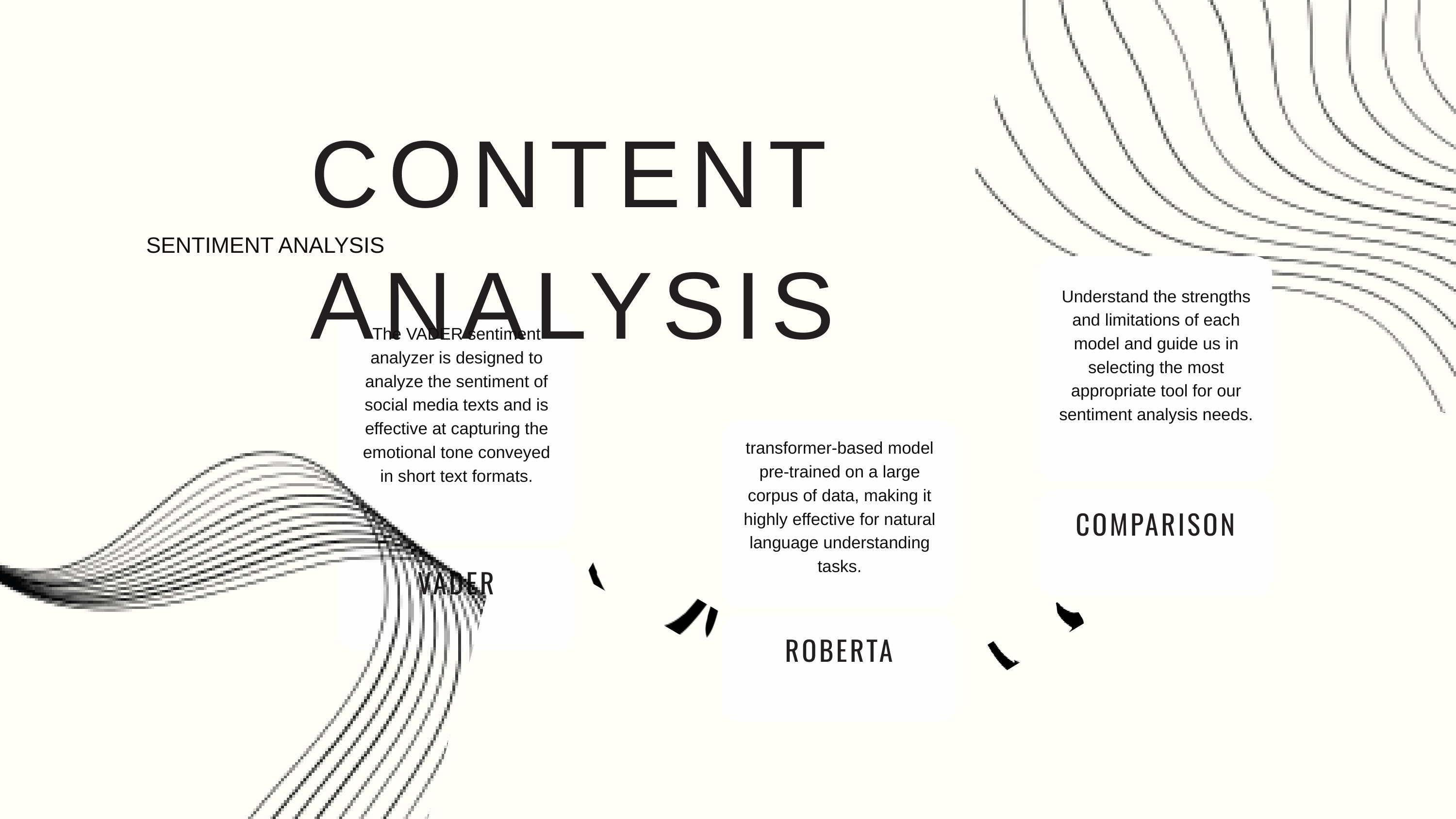

CONTENT ANALYSIS
SENTIMENT ANALYSIS

Understand the strengths and limitations of each model and guide us in selecting the most appropriate tool for our sentiment analysis needs.

The VADER sentiment analyzer is designed to analyze the sentiment of social media texts and is effective at capturing the emotional tone conveyed in short text formats.

transformer-based model pre-trained on a large corpus of data, making it highly effective for natural language understanding tasks.

COMPARISON

VADER

ROBERTA